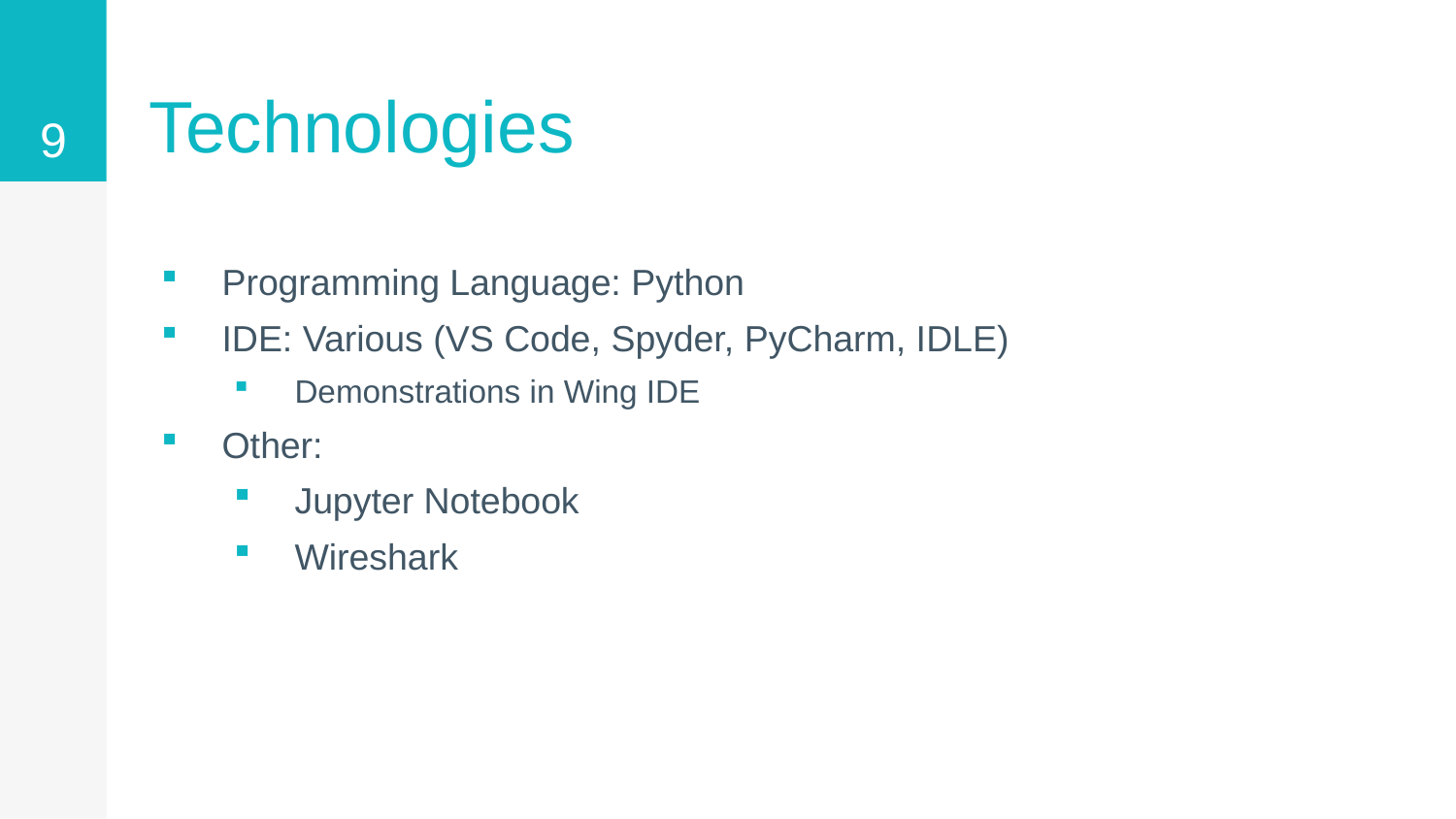

9
# Technologies
Programming Language: Python
IDE: Various (VS Code, Spyder, PyCharm, IDLE)
Demonstrations in Wing IDE
Other:
Jupyter Notebook
Wireshark